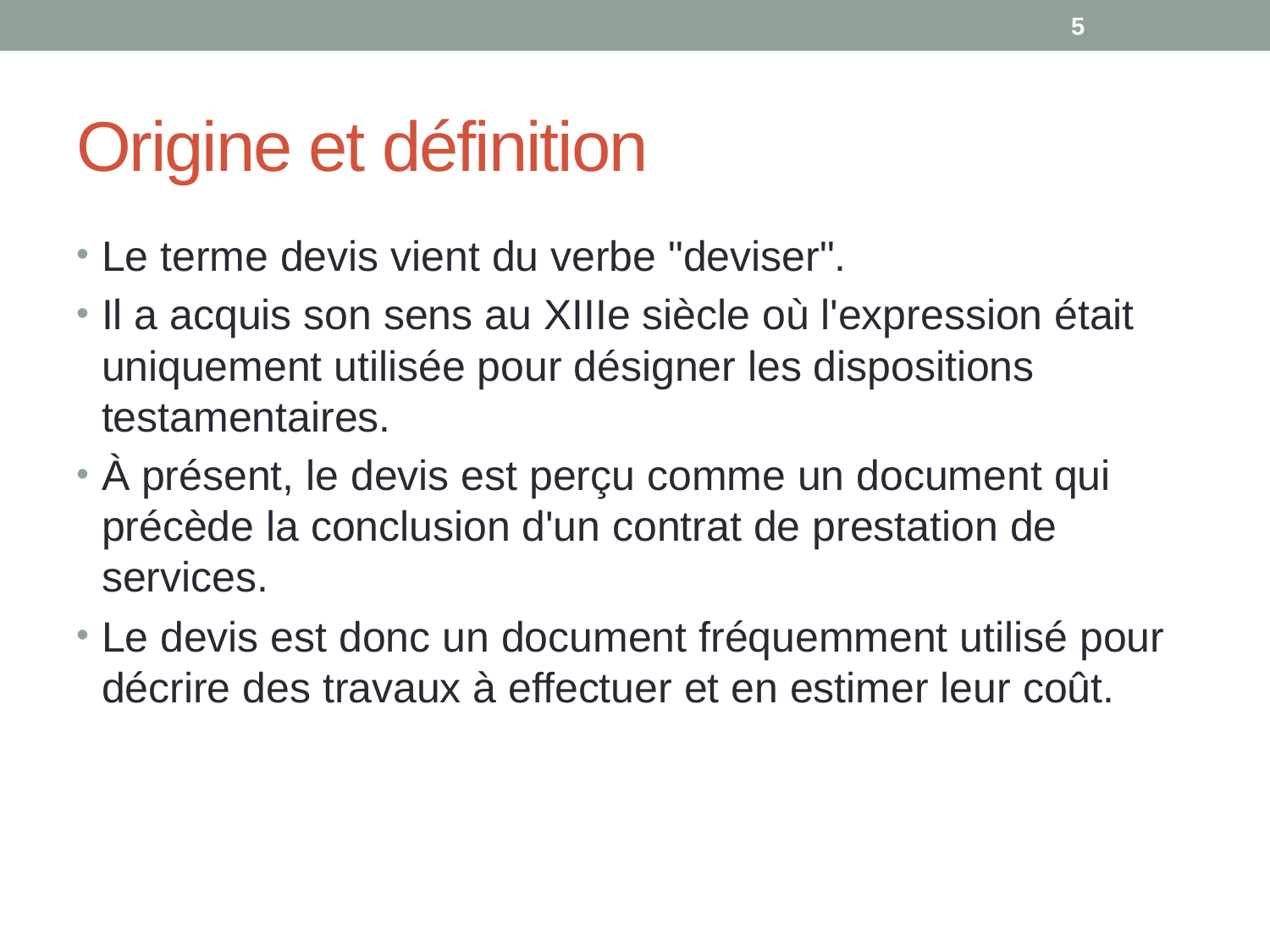

5
# Origine et définition
Le terme devis vient du verbe "deviser".
Il a acquis son sens au XIIIe siècle où l'expression était uniquement utilisée pour désigner les dispositions testamentaires.
À présent, le devis est perçu comme un document qui précède la conclusion d'un contrat de prestation de services.
Le devis est donc un document fréquemment utilisé pour décrire des travaux à effectuer et en estimer leur coût.